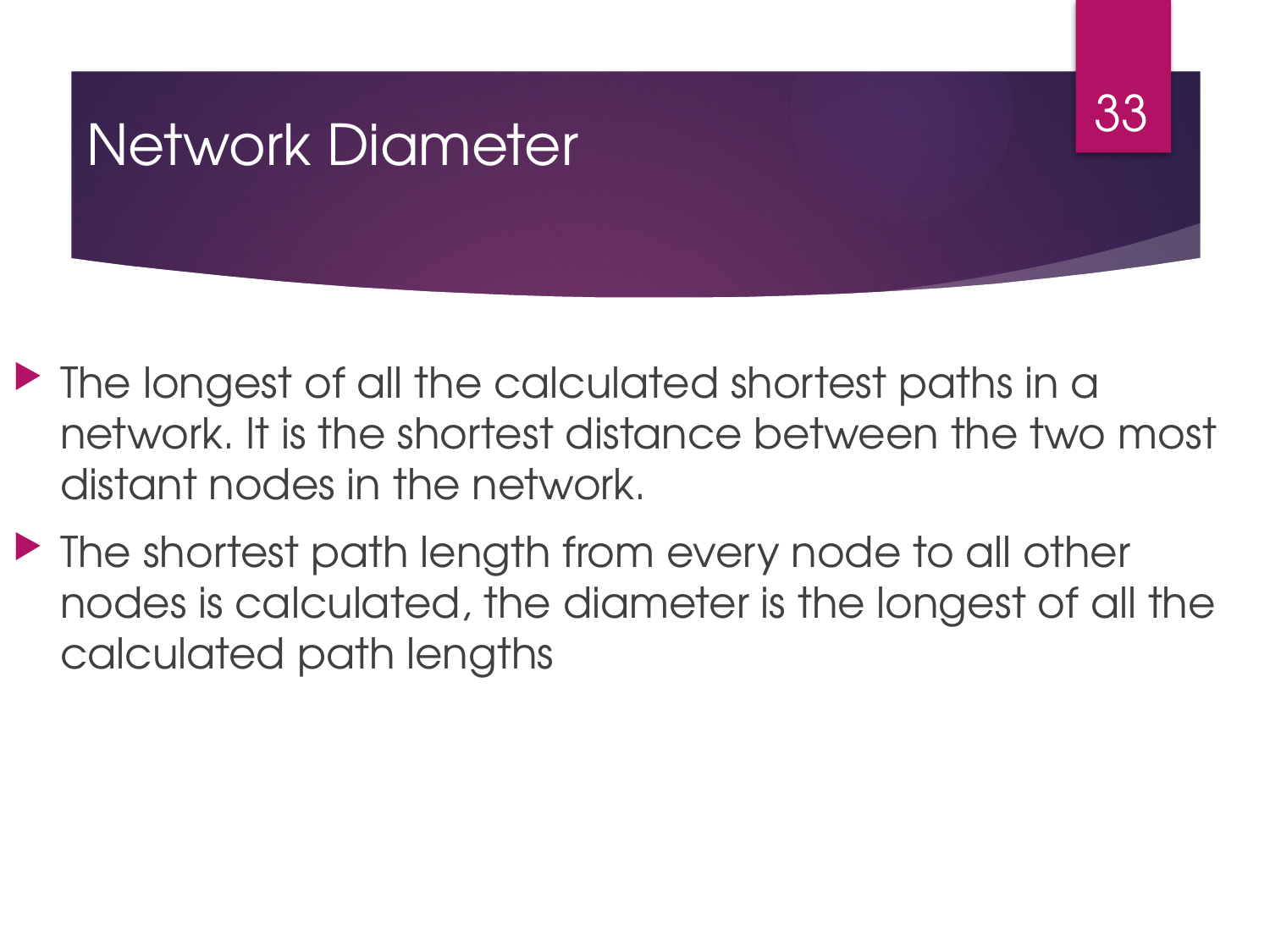

33
# Network Diameter
The longest of all the calculated shortest paths in a network. It is the shortest distance between the two most distant nodes in the network.
The shortest path length from every node to all other nodes is calculated, the diameter is the longest of all the calculated path lengths